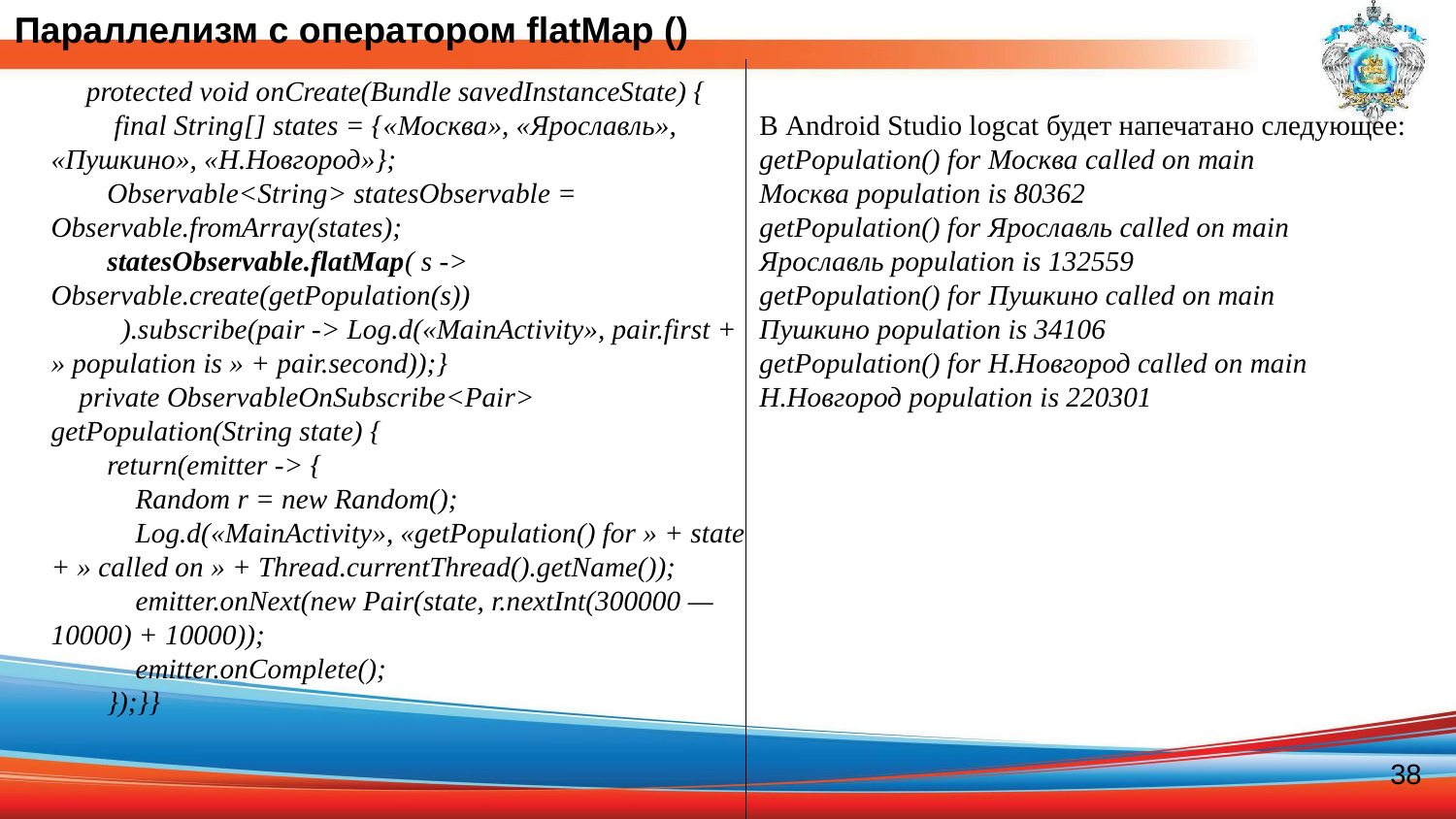

Параллелизм с оператором flatMap ()
     protected void onCreate(Bundle savedInstanceState) {
         final String[] states = {«Москва», «Ярославль», «Пушкино», «Н.Новгород»};
        Observable<String> statesObservable = Observable.fromArray(states);
        statesObservable.flatMap( s -> Observable.create(getPopulation(s))
          ).subscribe(pair -> Log.d(«MainActivity», pair.first + » population is » + pair.second));}
    private ObservableOnSubscribe<Pair> getPopulation(String state) {
        return(emitter -> {
            Random r = new Random();
            Log.d(«MainActivity», «getPopulation() for » + state + » called on » + Thread.currentThread().getName());
            emitter.onNext(new Pair(state, r.nextInt(300000 — 10000) + 10000));
            emitter.onComplete();
        });}}

В Android Studio logcat будет напечатано следующее:
getPopulation() for Москва called on main
Москва population is 80362
getPopulation() for Ярославль called on main
Ярославль population is 132559
getPopulation() for Пушкино called on main
Пушкино population is 34106
getPopulation() for Н.Новгород called on main
Н.Новгород population is 220301

38